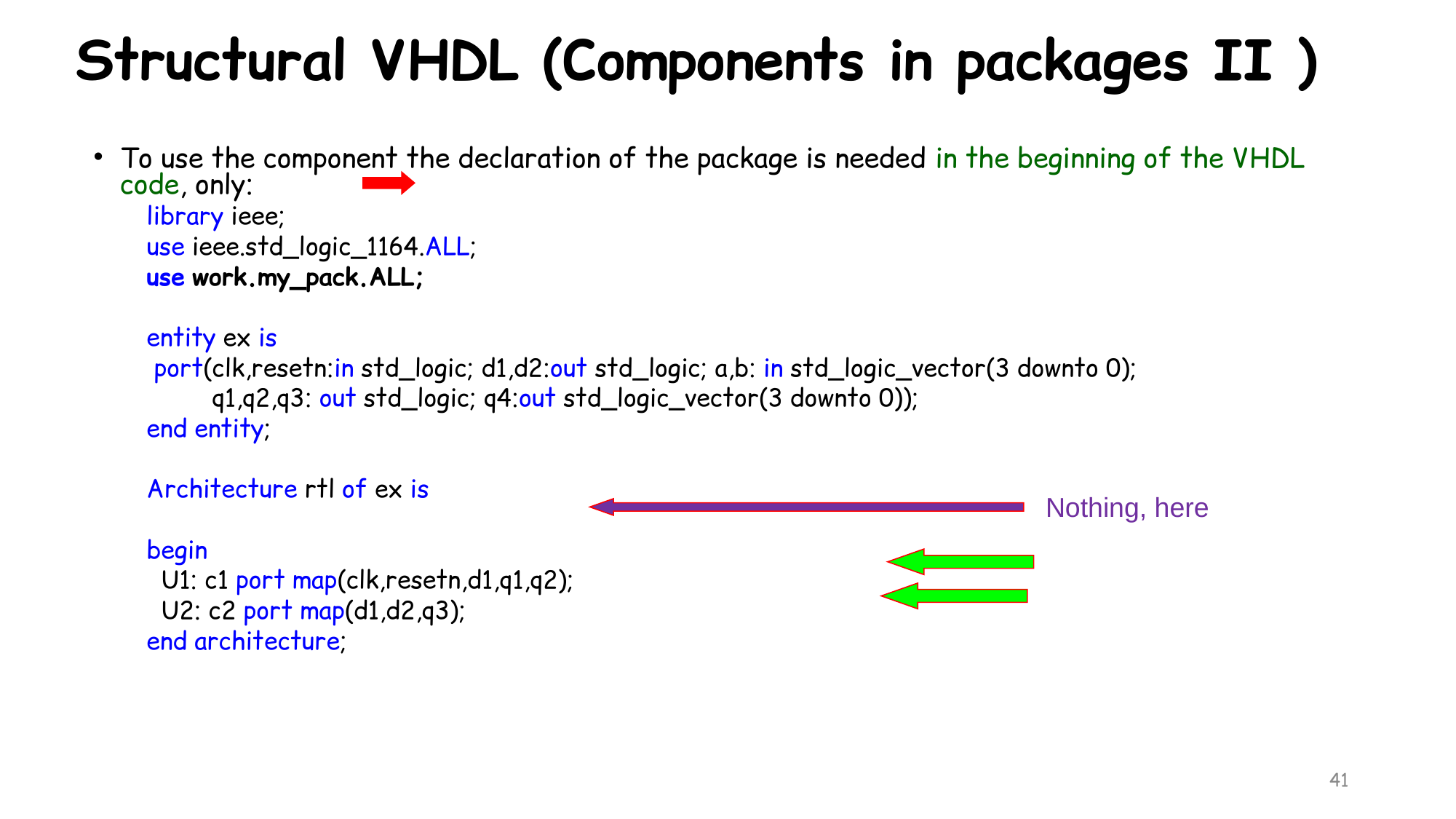

# Structural VHDL (Components in packages II )
To use the component the declaration of the package is needed in the beginning of the VHDL code, only:
library ieee;
use ieee.std_logic_1164.ALL;
use work.my_pack.ALL;

entity ex is
 port(clk,resetn:in std_logic; d1,d2:out std_logic; a,b: in std_logic_vector(3 downto 0);
         q1,q2,q3: out std_logic; q4:out std_logic_vector(3 downto 0));
end entity;

Architecture rtl of ex is

begin
  U1: c1 port map(clk,resetn,d1,q1,q2);
  U2: c2 port map(d1,d2,q3);
end architecture;

Nothing, here

41